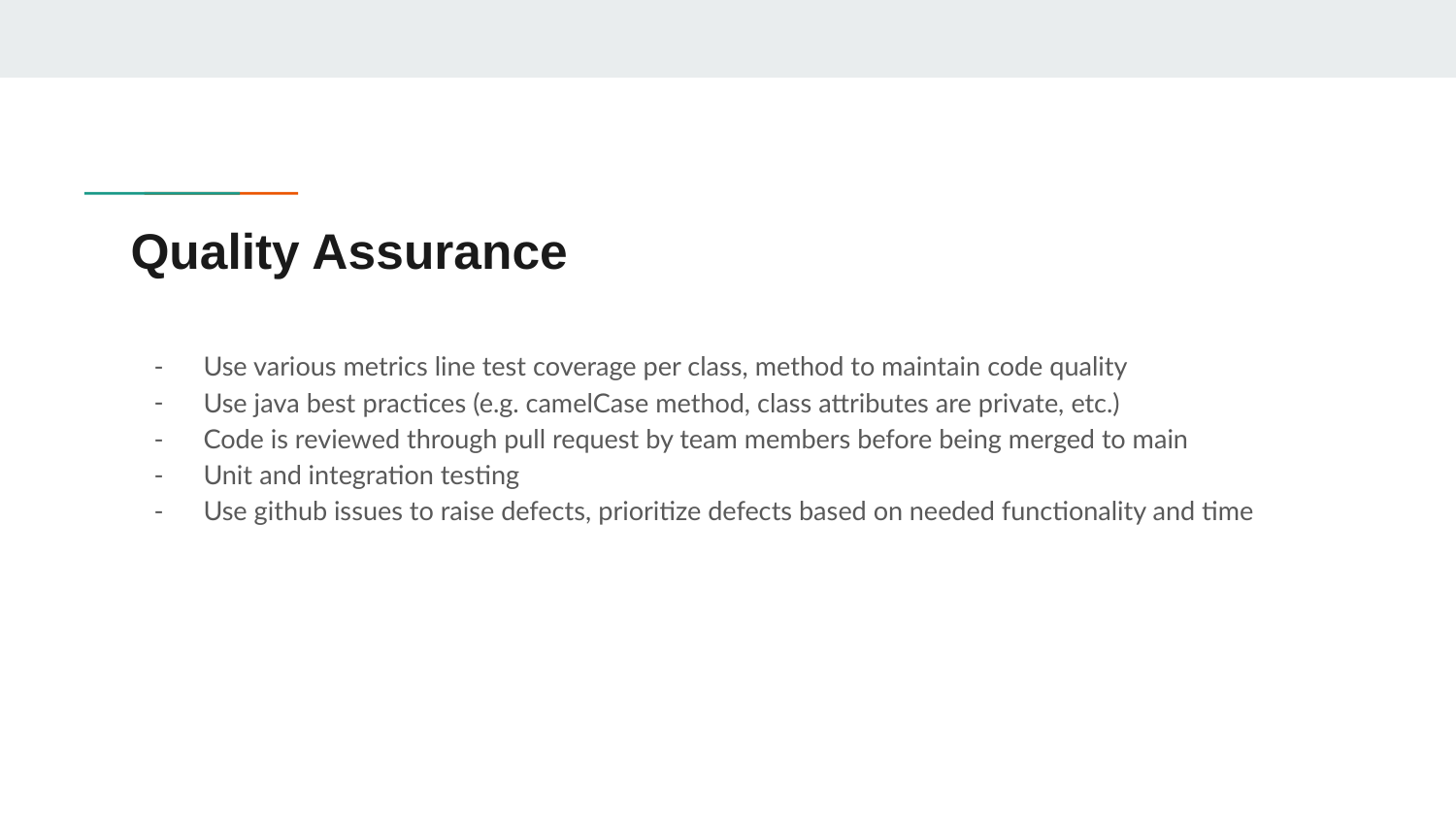

# Quality Assurance
Use various metrics line test coverage per class, method to maintain code quality
Use java best practices (e.g. camelCase method, class attributes are private, etc.)
Code is reviewed through pull request by team members before being merged to main
Unit and integration testing
Use github issues to raise defects, prioritize defects based on needed functionality and time